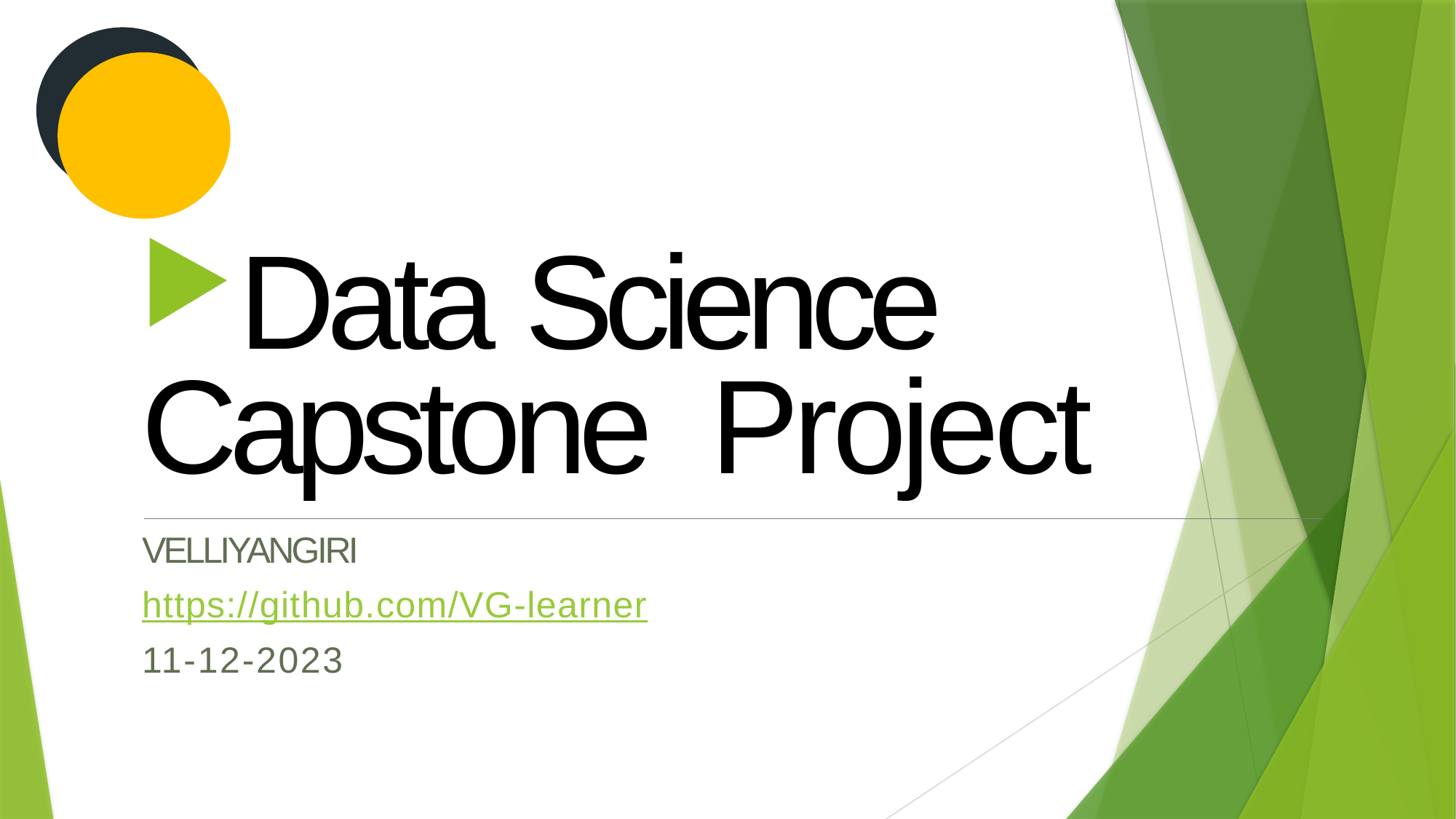

Data Science Capstone  Project
VELLIYANGIRI
https://github.com/VG-learner
11-12-2023